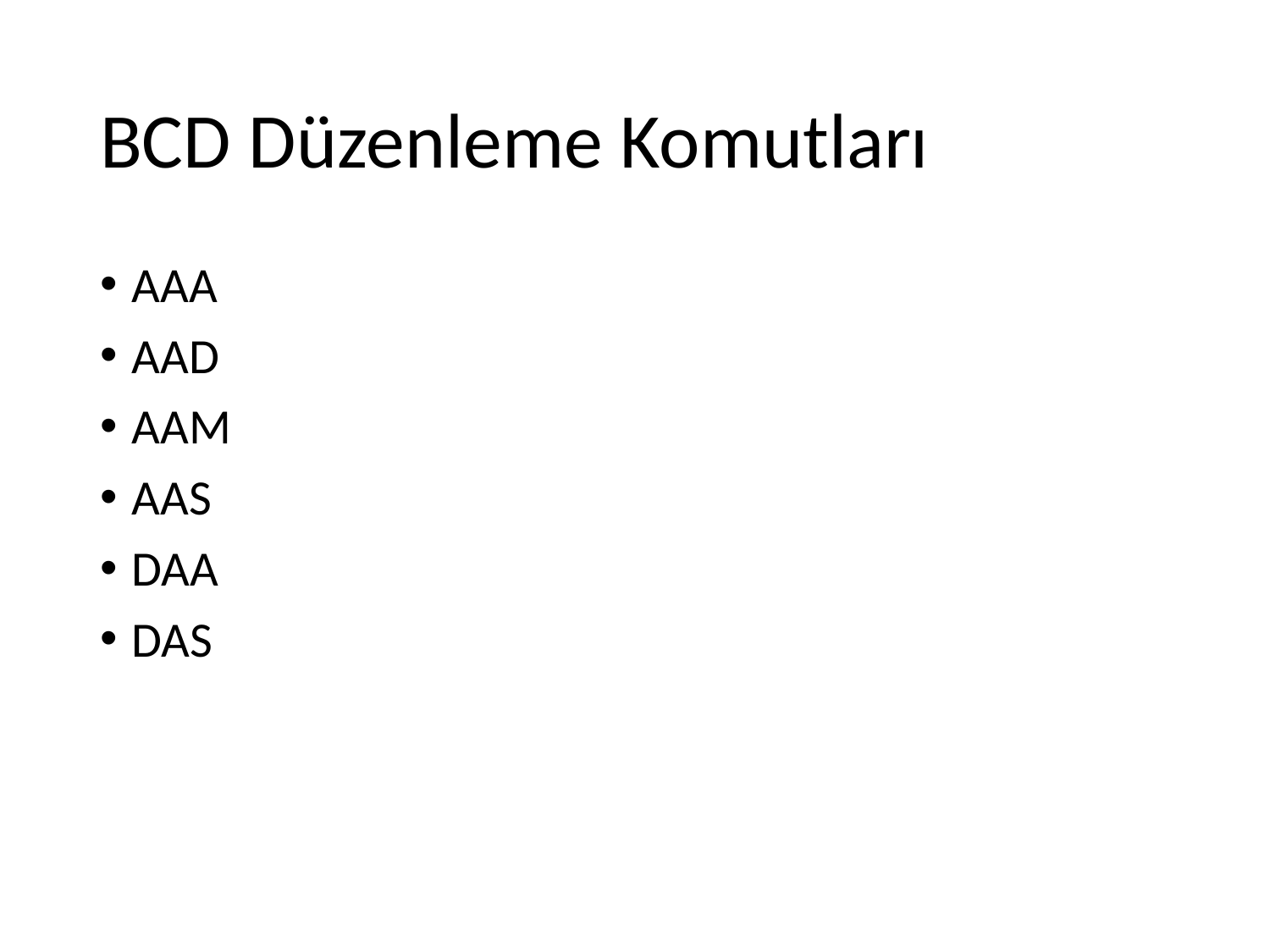

# BCD Düzenleme Komutları
AAA
AAD
AAM
AAS
DAA
DAS